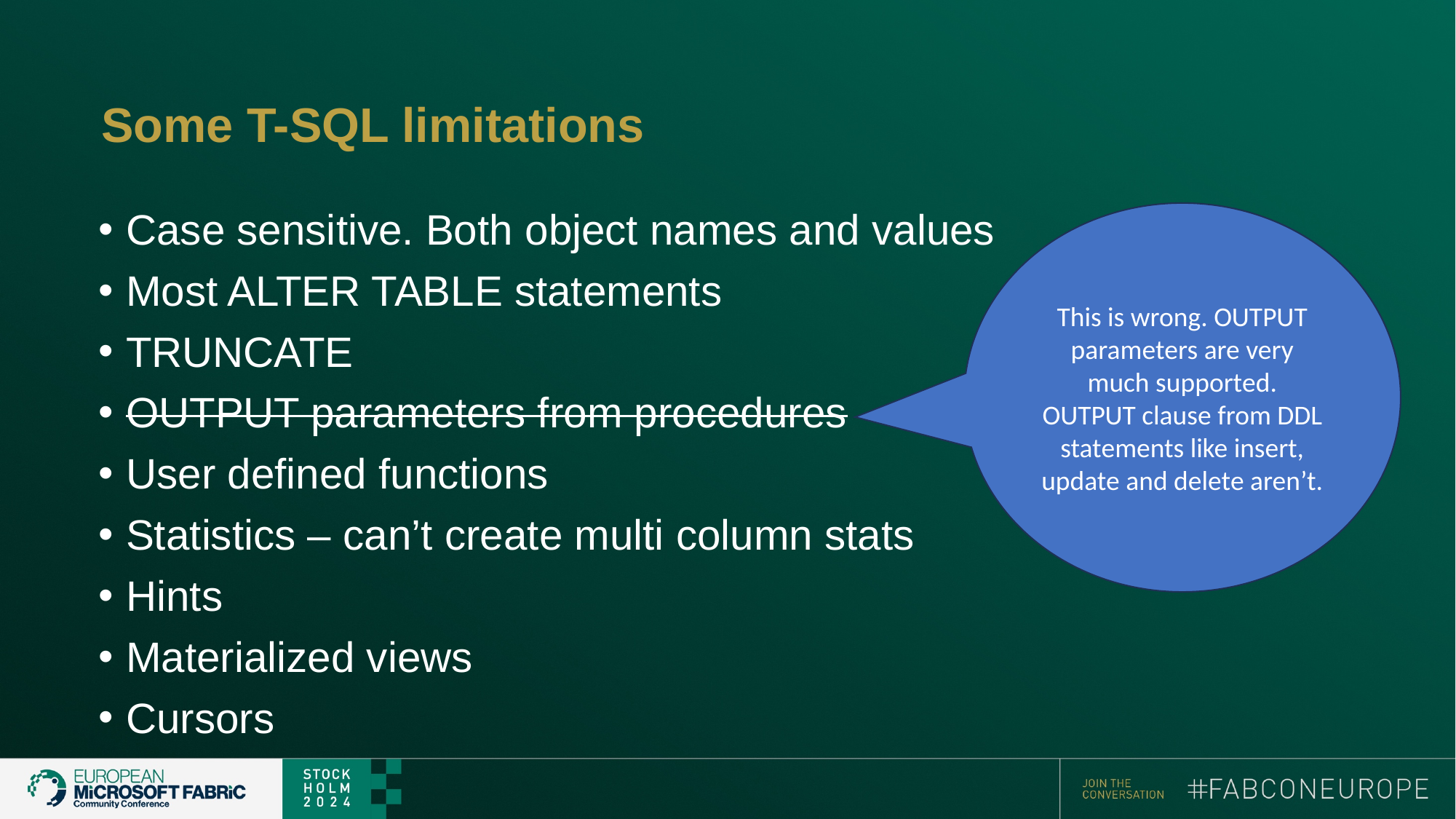

# Some T-SQL limitations
Case sensitive. Both object names and values
Most ALTER TABLE statements
TRUNCATE
OUTPUT parameters from procedures
User defined functions
Statistics – can’t create multi column stats
Hints
Materialized views
Cursors
This is wrong. OUTPUT parameters are very much supported. OUTPUT clause from DDL statements like insert, update and delete aren’t.